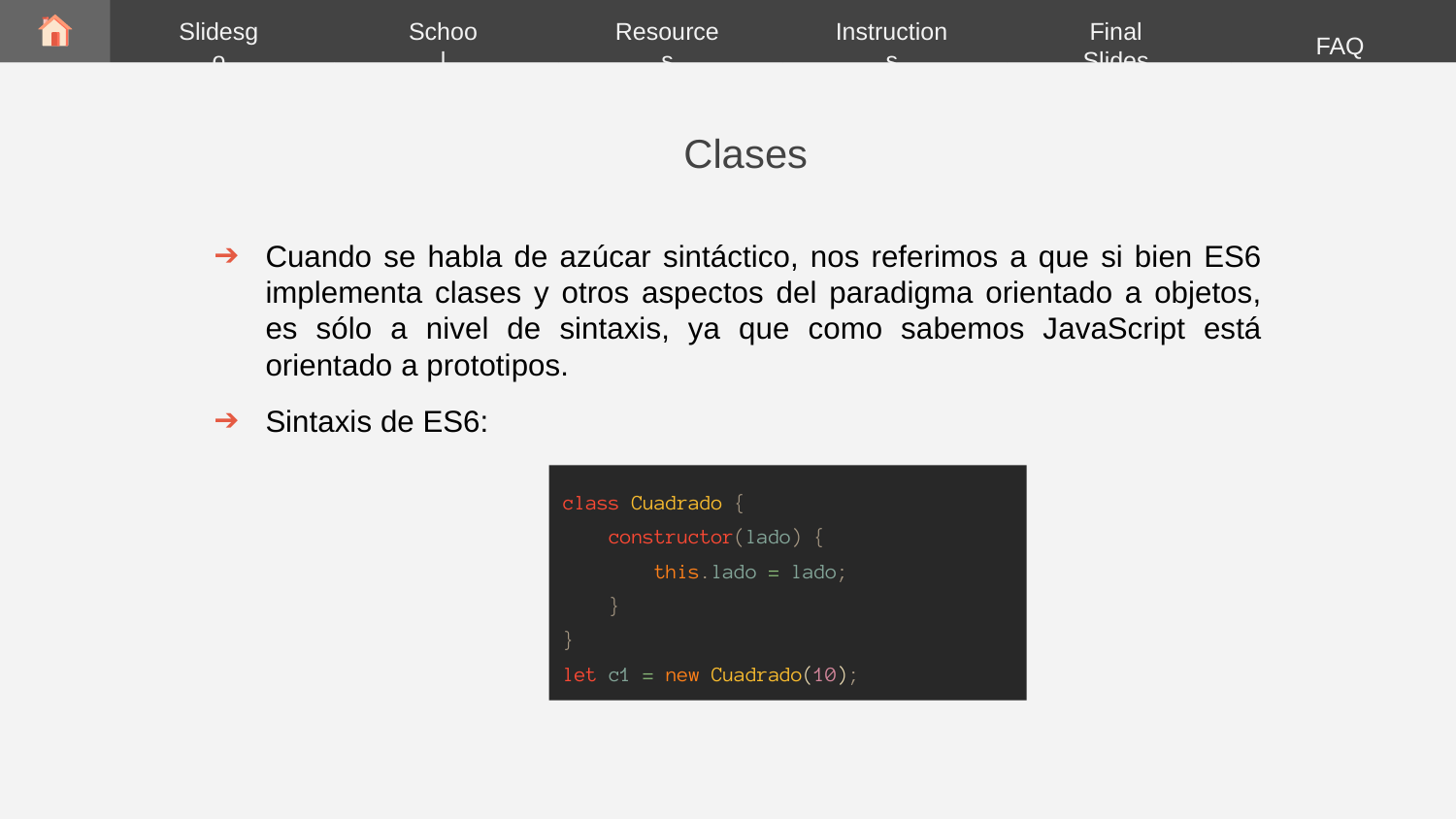

Slidesgo
School
Resources
Final Slides
FAQ
Instructions
# Clases
Cuando se habla de azúcar sintáctico, nos referimos a que si bien ES6 implementa clases y otros aspectos del paradigma orientado a objetos, es sólo a nivel de sintaxis, ya que como sabemos JavaScript está orientado a prototipos.
Sintaxis de ES6:
class Cuadrado {
    constructor(lado) {
        this.lado = lado;
    }
}
let c1 = new Cuadrado(10);